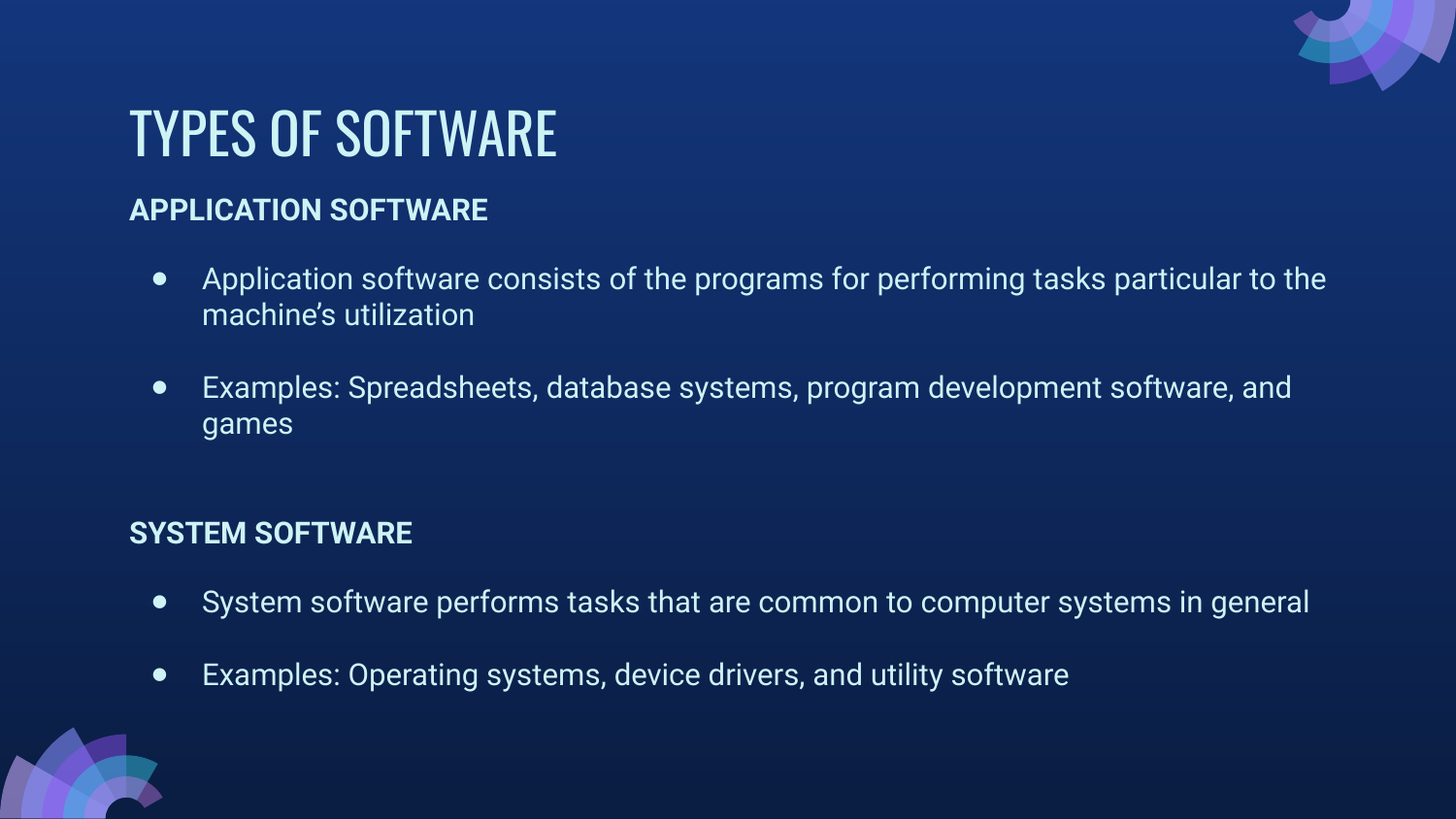

# TYPES OF SOFTWARE
APPLICATION SOFTWARE
Application software consists of the programs for performing tasks particular to the machine’s utilization

Examples: Spreadsheets, database systems, program development software, and games

SYSTEM SOFTWARE
System software performs tasks that are common to computer systems in general

Examples: Operating systems, device drivers, and utility software